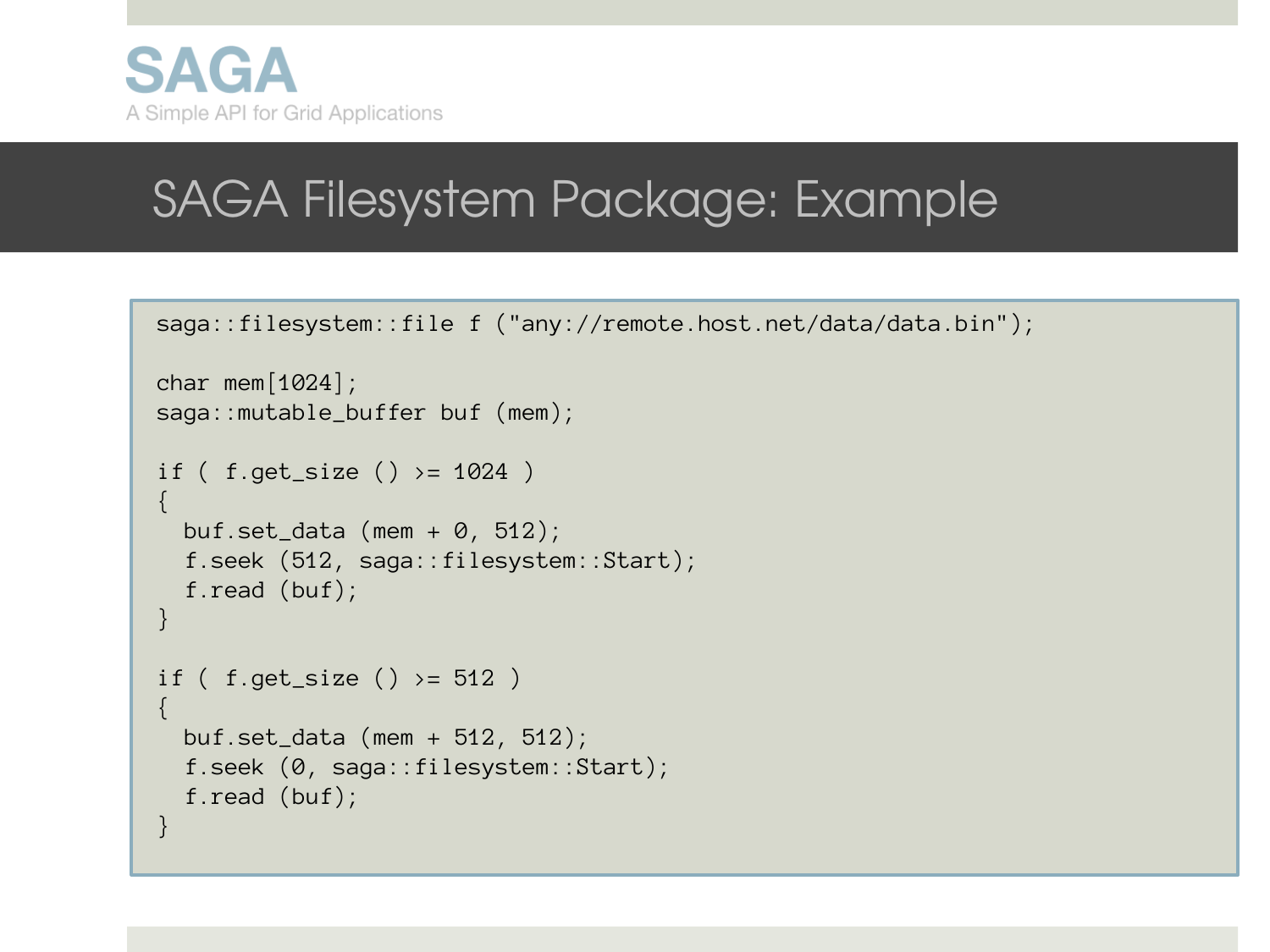

# SAGA Filesystem Package: Example
 saga::filesystem::file f ("any://remote.host.net/data/data.bin");

 char mem[1024];
 saga::mutable_buffer buf (mem);

 if ( f.get_size () >= 1024 )
 {
   buf.set_data (mem + 0, 512);
   f.seek (512, saga::filesystem::Start);
   f.read (buf);
 }

 if ( f.get_size () >= 512 )
 {
   buf.set_data (mem + 512, 512);
   f.seek (0, saga::filesystem::Start);
   f.read (buf);
 }